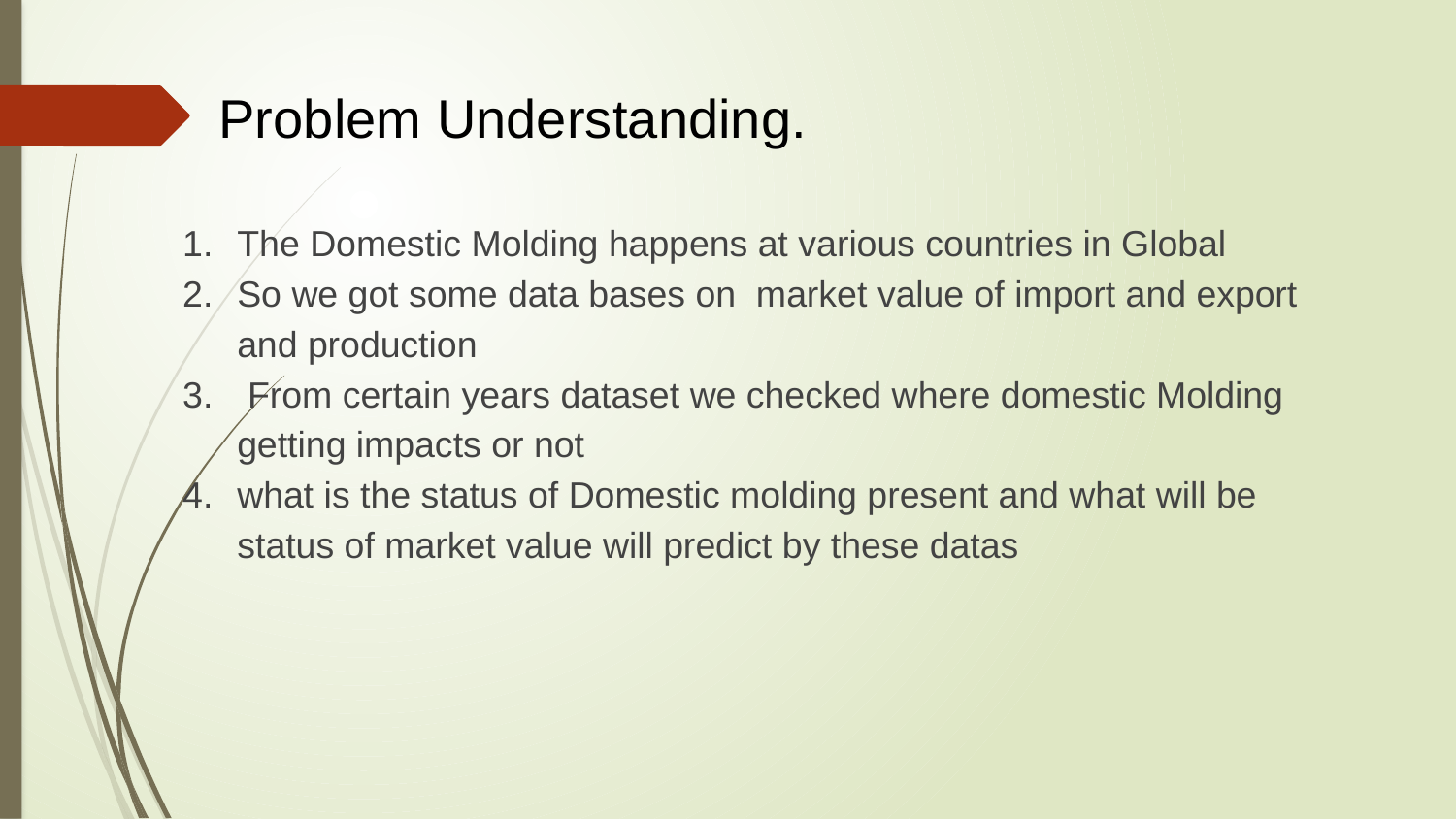

# Problem Understanding.
The Domestic Molding happens at various countries in Global
So we got some data bases on  market value of import and export and production
 From certain years dataset we checked where domestic Molding getting impacts or not
what is the status of Domestic molding present and what will be status of market value will predict by these datas